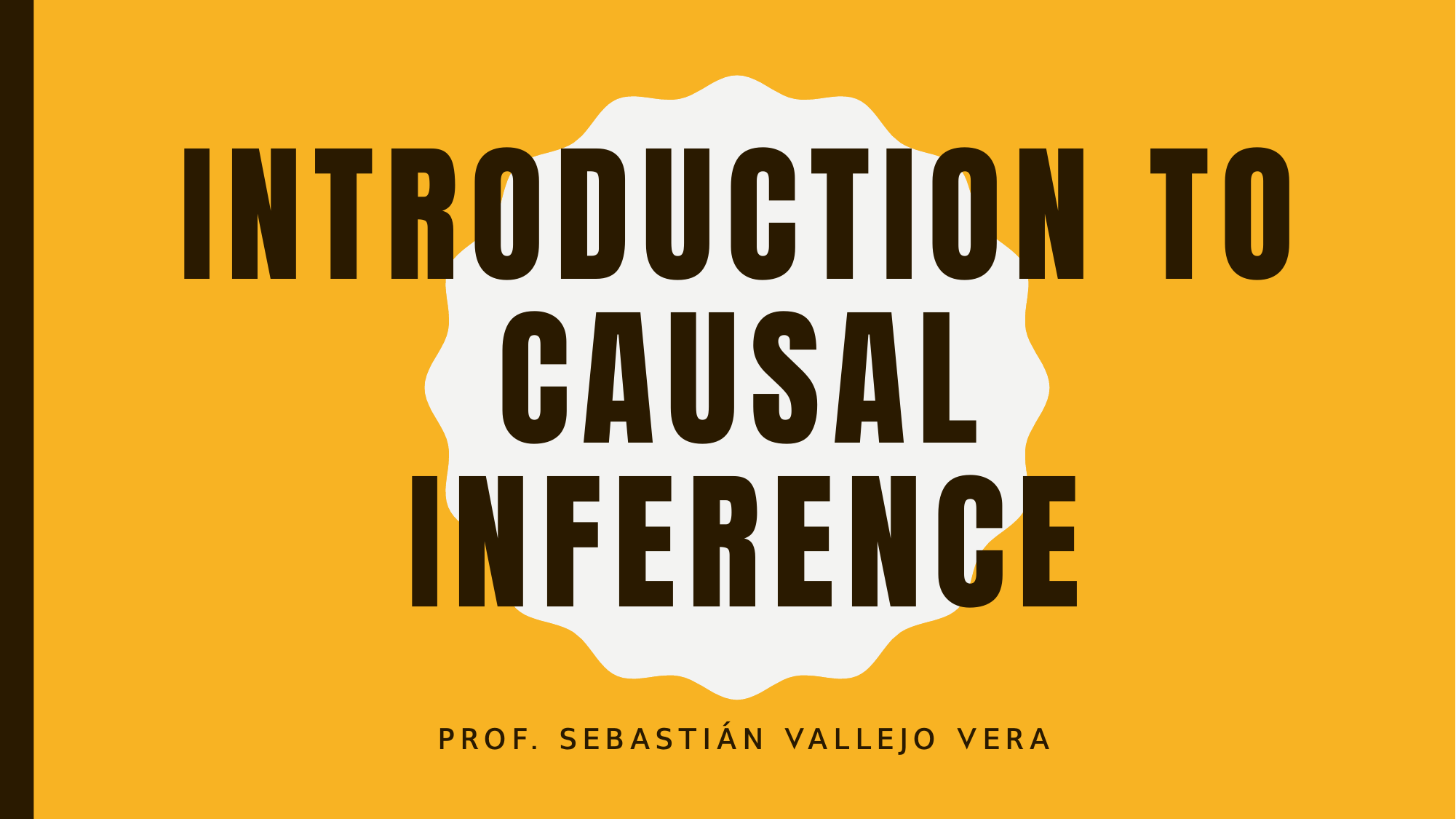

# Introduction to Causal Inference
Prof. Sebastián Vallejo Vera